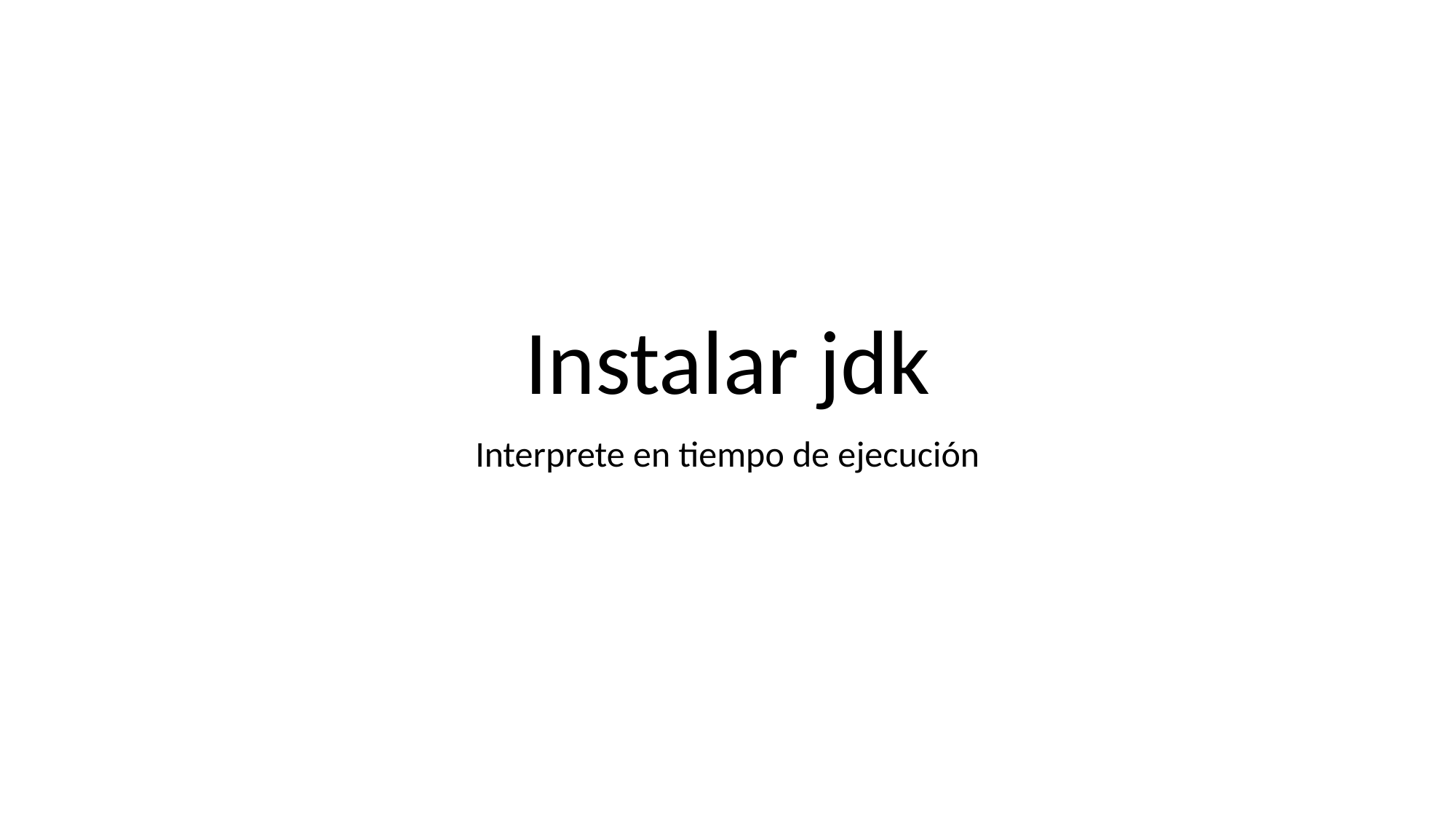

# Instalar jdk
Interprete en tiempo de ejecución